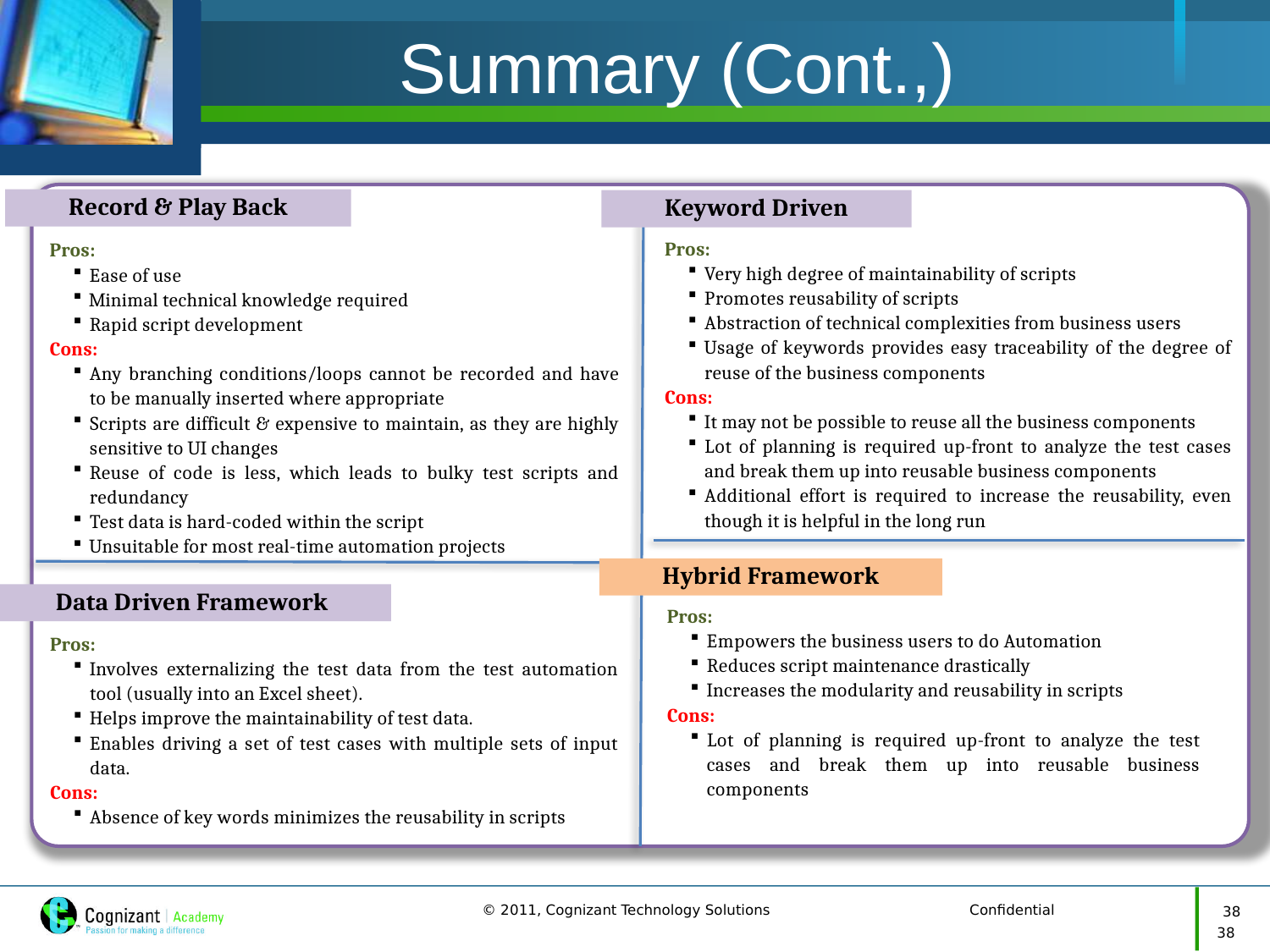

# Summary (Cont.,)

Record & Play Back
Keyword Driven
Pros:
Very high degree of maintainability of scripts
Promotes reusability of scripts
Abstraction of technical complexities from business users
Usage of keywords provides easy traceability of the degree of reuse of the business components
Cons:
It may not be possible to reuse all the business components
Lot of planning is required up-front to analyze the test cases and break them up into reusable business components
Additional effort is required to increase the reusability, even though it is helpful in the long run
Pros:
Ease of use
Minimal technical knowledge required
Rapid script development
Cons:
Any branching conditions/loops cannot be recorded and have to be manually inserted where appropriate
Scripts are difficult & expensive to maintain, as they are highly sensitive to UI changes
Reuse of code is less, which leads to bulky test scripts and redundancy
Test data is hard-coded within the script
Unsuitable for most real-time automation projects
Hybrid Framework
Data Driven Framework
Pros:
Empowers the business users to do Automation
Reduces script maintenance drastically
Increases the modularity and reusability in scripts
Cons:
Lot of planning is required up-front to analyze the test cases and break them up into reusable business components

Pros:
Involves externalizing the test data from the test automation tool (usually into an Excel sheet).
Helps improve the maintainability of test data.
Enables driving a set of test cases with multiple sets of input data.
Cons:
Absence of key words minimizes the reusability in scripts
38
38